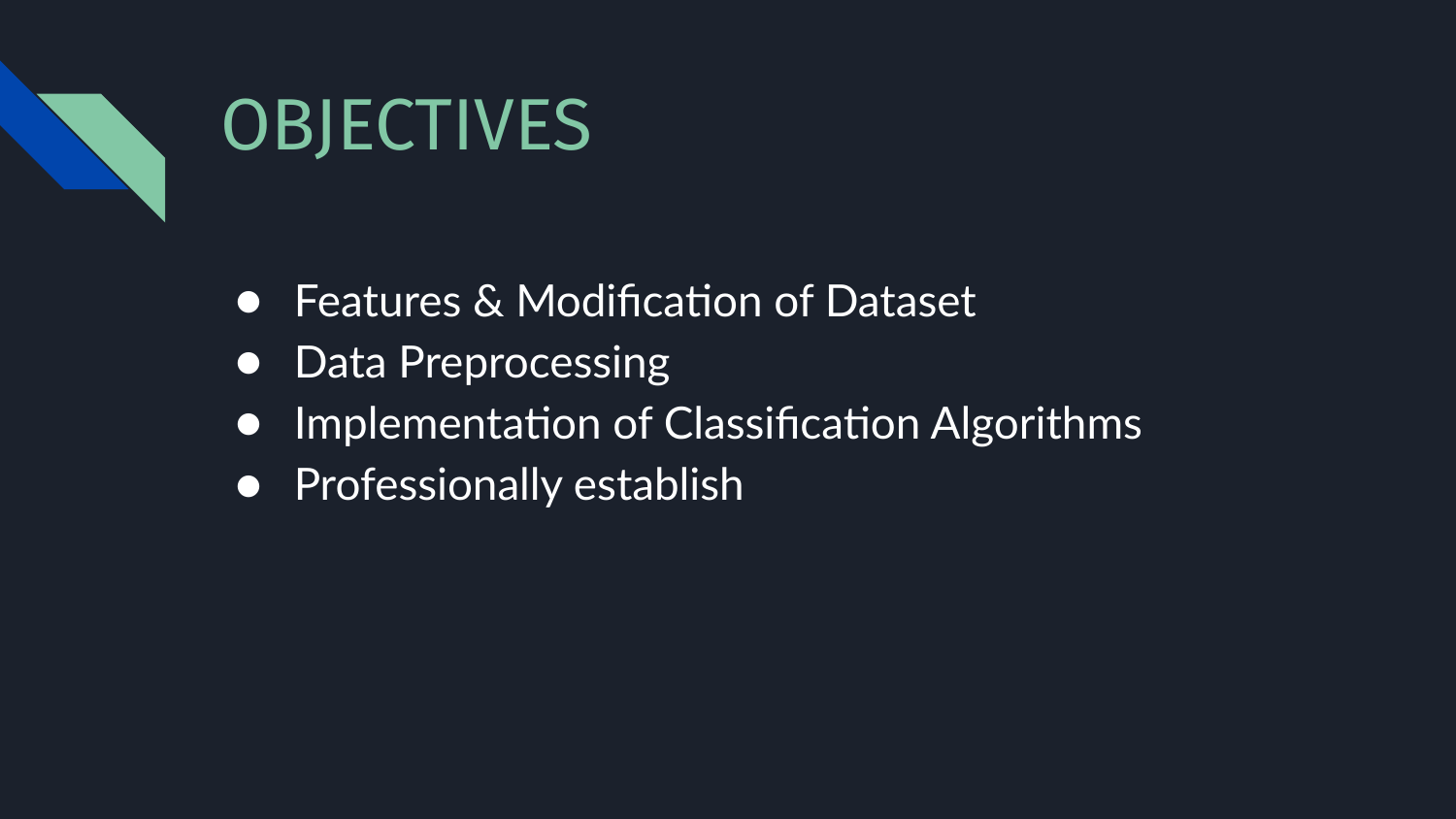

# OBJECTIVES
Features & Modification of Dataset
Data Preprocessing
Implementation of Classification Algorithms
Professionally establish